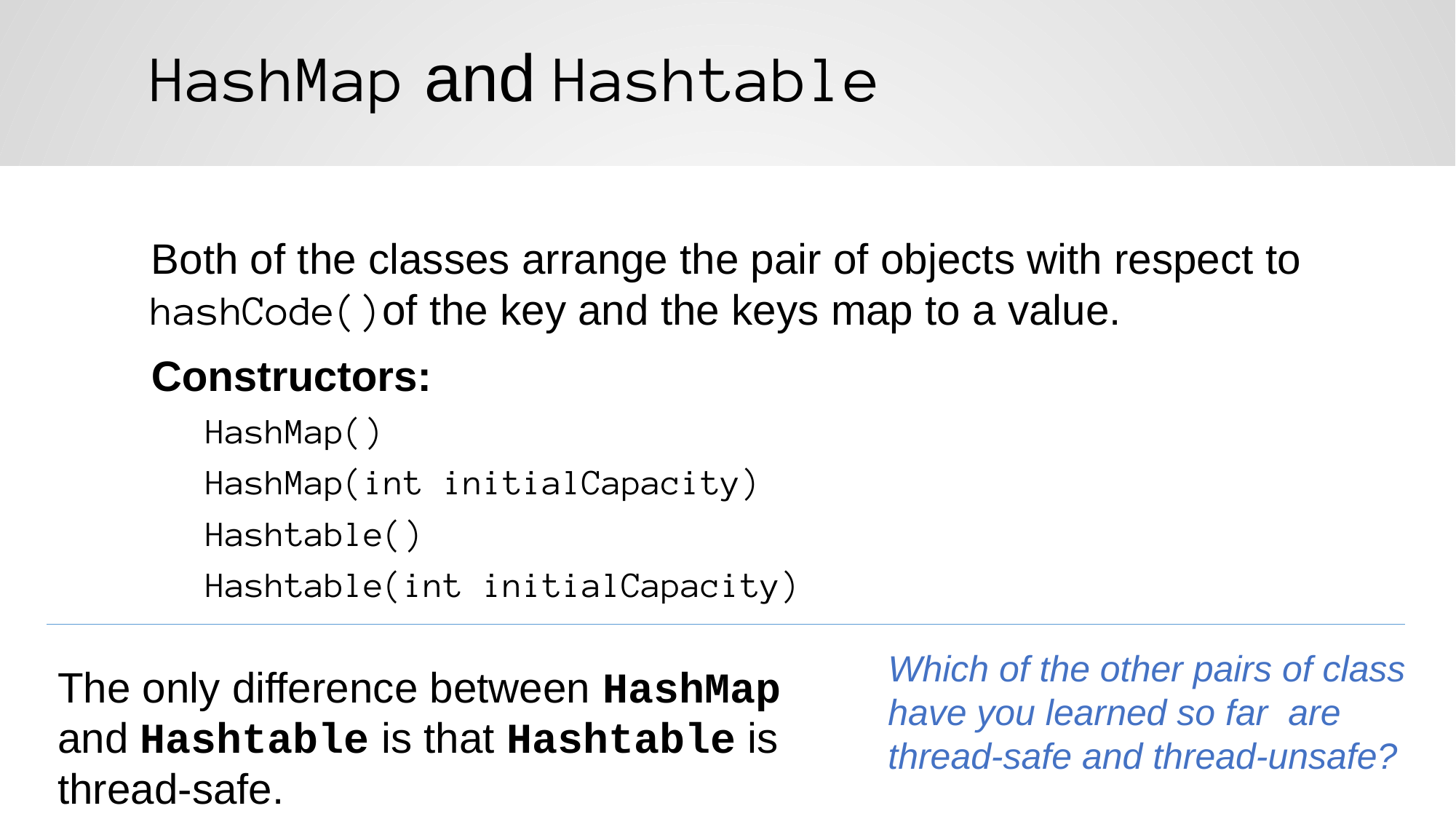

HashMap and Hashtable

Both of the classes arrange the pair of objects with respect to hashCode()of the key and the keys map to a value.
Constructors:
HashMap()
HashMap(int initialCapacity)
Hashtable()
Hashtable(int initialCapacity)
Which of the other pairs of class have you learned so far  are thread-safe and thread-unsafe?
The only difference between HashMap and Hashtable is that Hashtable is thread-safe.